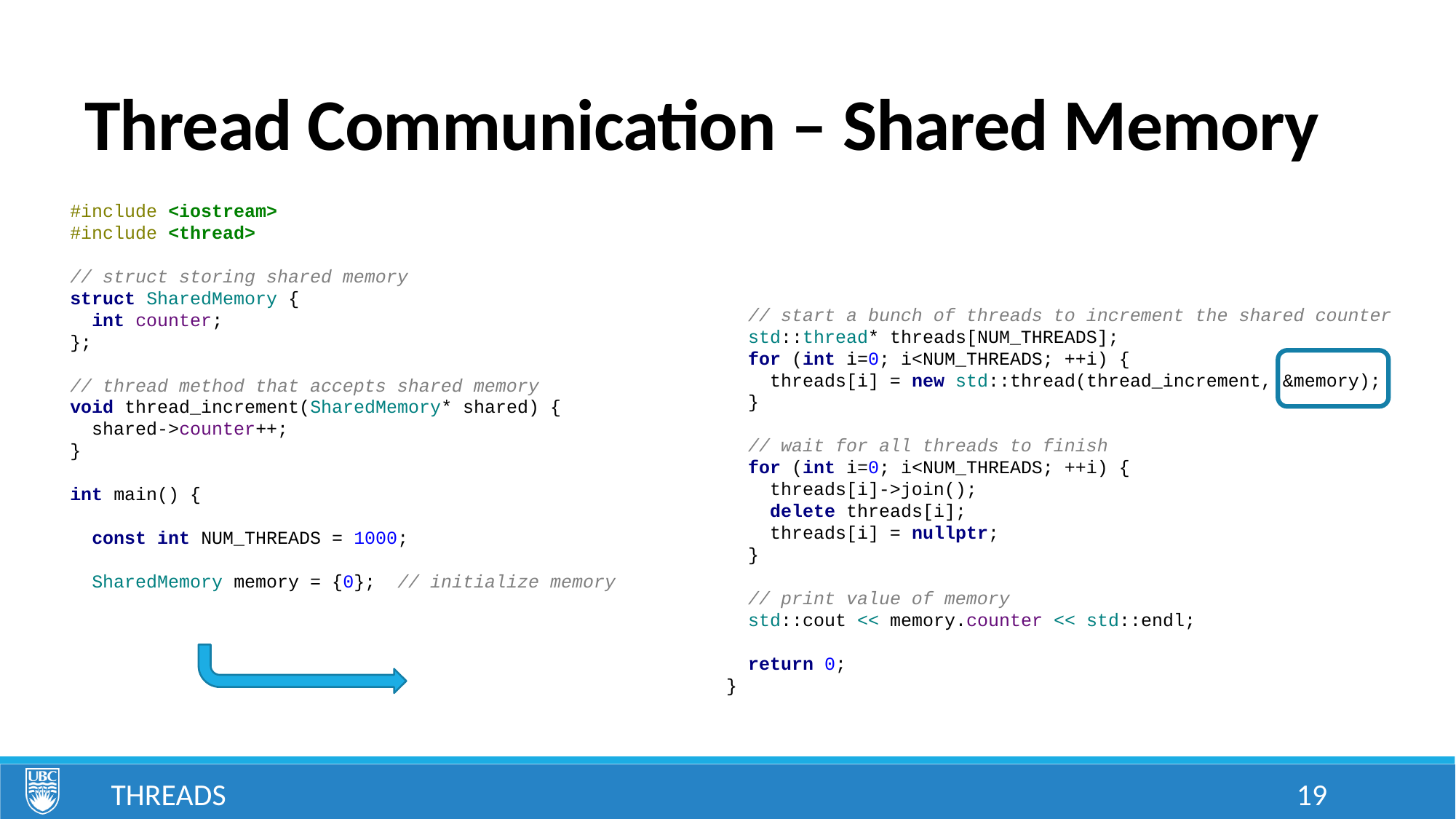

# Thread Communication – Shared Memory
#include <iostream>
#include <thread>
// struct storing shared memory
struct SharedMemory {
  int counter;
};
// thread method that accepts shared memory
void thread_increment(SharedMemory* shared) {
  shared->counter++;
}
int main() {
  const int NUM_THREADS = 1000;
  SharedMemory memory = {0};  // initialize memory
  // start a bunch of threads to increment the shared counter
  std::thread* threads[NUM_THREADS];
  for (int i=0; i<NUM_THREADS; ++i) {
    threads[i] = new std::thread(thread_increment, &memory);
  }
  // wait for all threads to finish
  for (int i=0; i<NUM_THREADS; ++i) {
    threads[i]->join();
    delete threads[i];
    threads[i] = nullptr;
  }
  // print value of memory
  std::cout << memory.counter << std::endl;
  return 0;
}

Threads
19